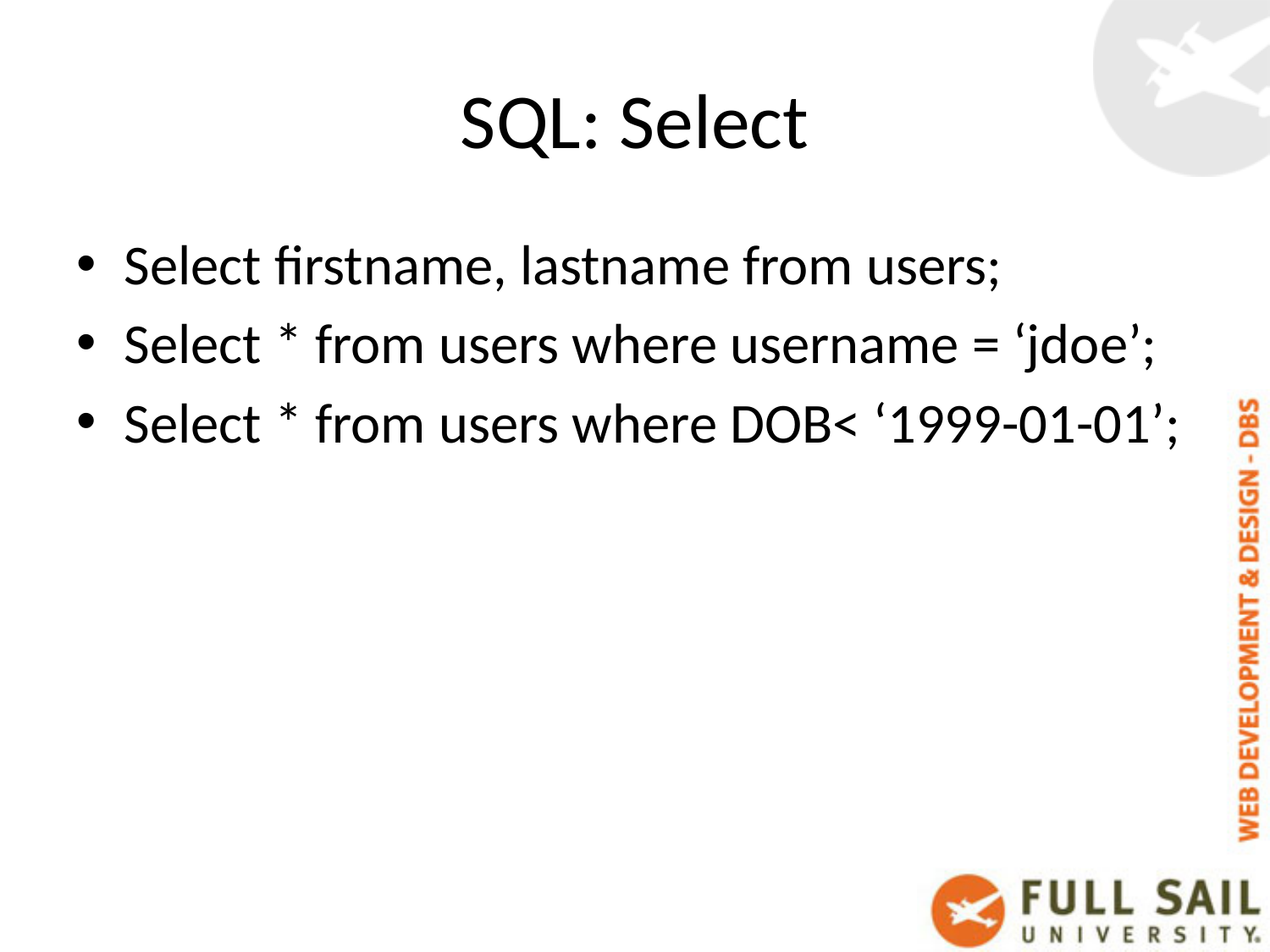

# SQL: Select
Select firstname, lastname from users;
Select * from users where username = ‘jdoe’;
Select * from users where DOB< ‘1999-01-01’;